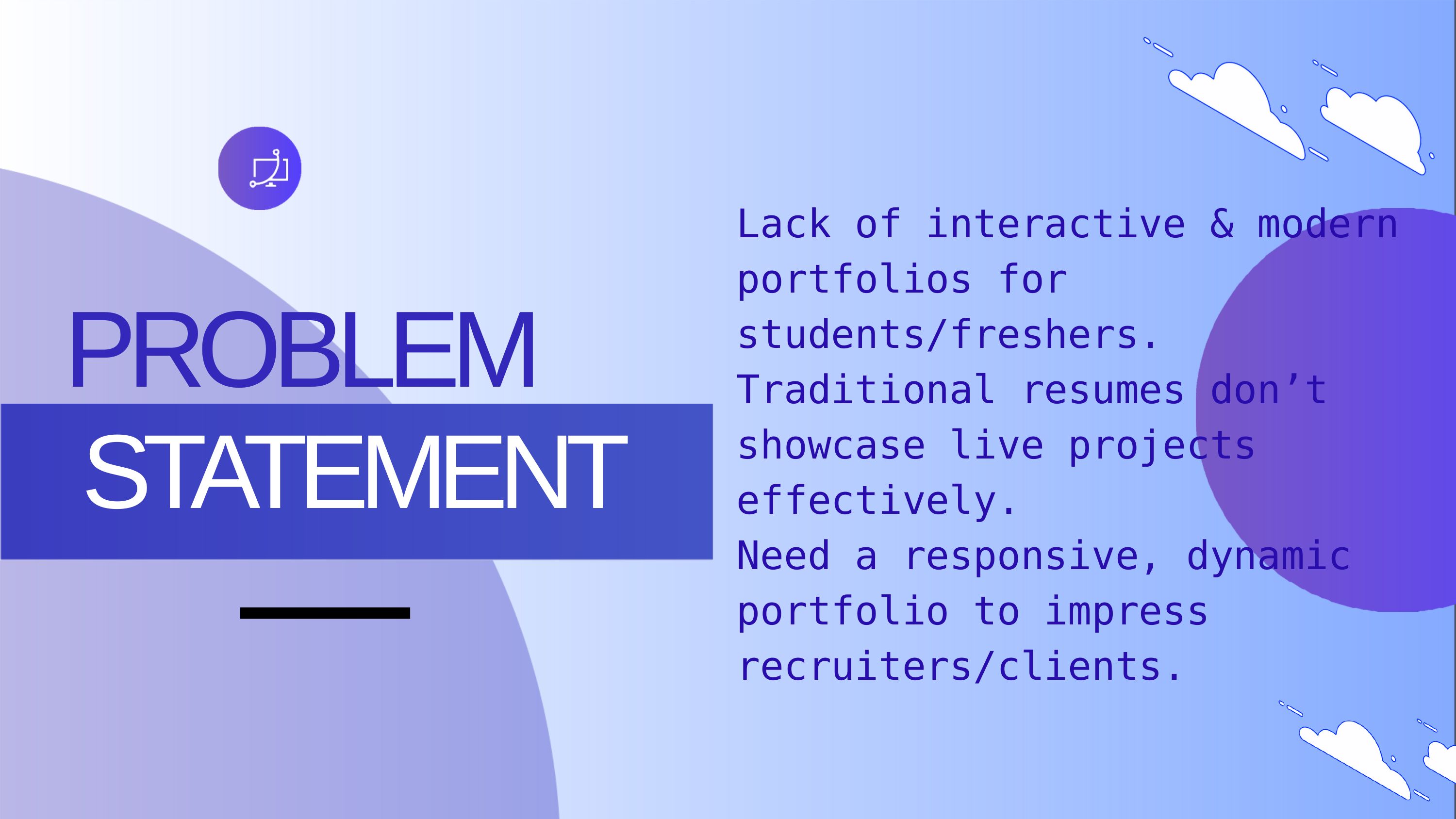

Lack of interactive & modern portfolios for students/freshers.
Traditional resumes don’t showcase live projects effectively.
Need a responsive, dynamic portfolio to impress recruiters/clients.

PROBLEM
STATEMENT